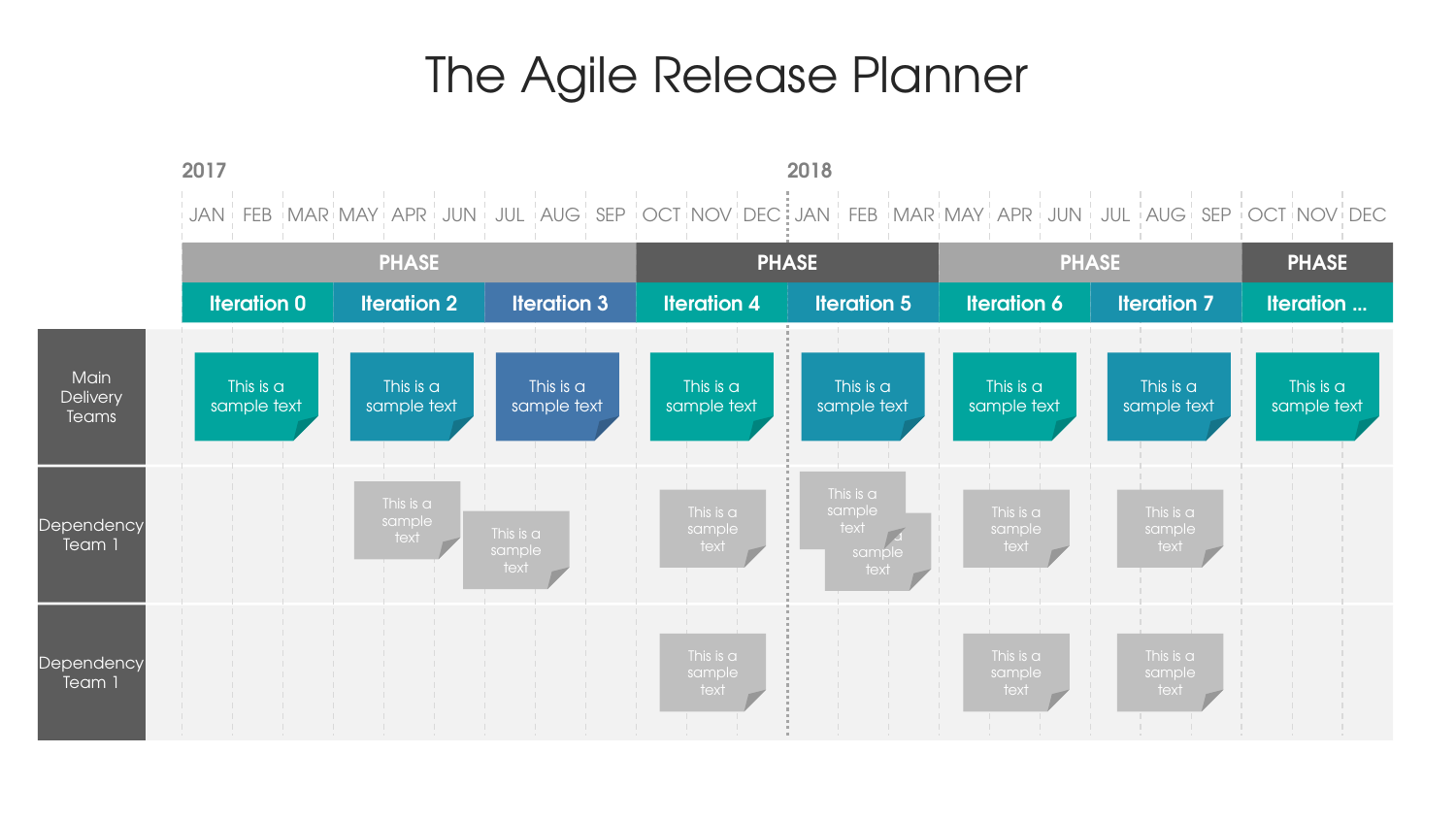

The Agile Release Planner
2017
2018
JAN
FEB
MAR
MAY
APR
JUN
JUL
AUG
SEP
OCT
NOV
DEC
JAN
FEB
MAR
MAY
APR
JUN
JUL
AUG
SEP
OCT
NOV
DEC
PHASE
PHASE
PHASE
PHASE
Iteration 0
Iteration 2
Iteration 3
Iteration 4
Iteration 5
Iteration 6
Iteration 7
Iteration …

Main
Delivery
Teams
This is a sample text
This is a sample text
This is a sample text
This is a sample text
This is a sample text
This is a sample text
This is a sample text
This is a sample text

Dependency
Team 1
This is a sample text
This is a sample text
This is a sample text
This is a sample text
This is a sample text
This is a sample text
This is a sample text

Dependency
Team 1
This is a sample text
This is a sample text
This is a sample text